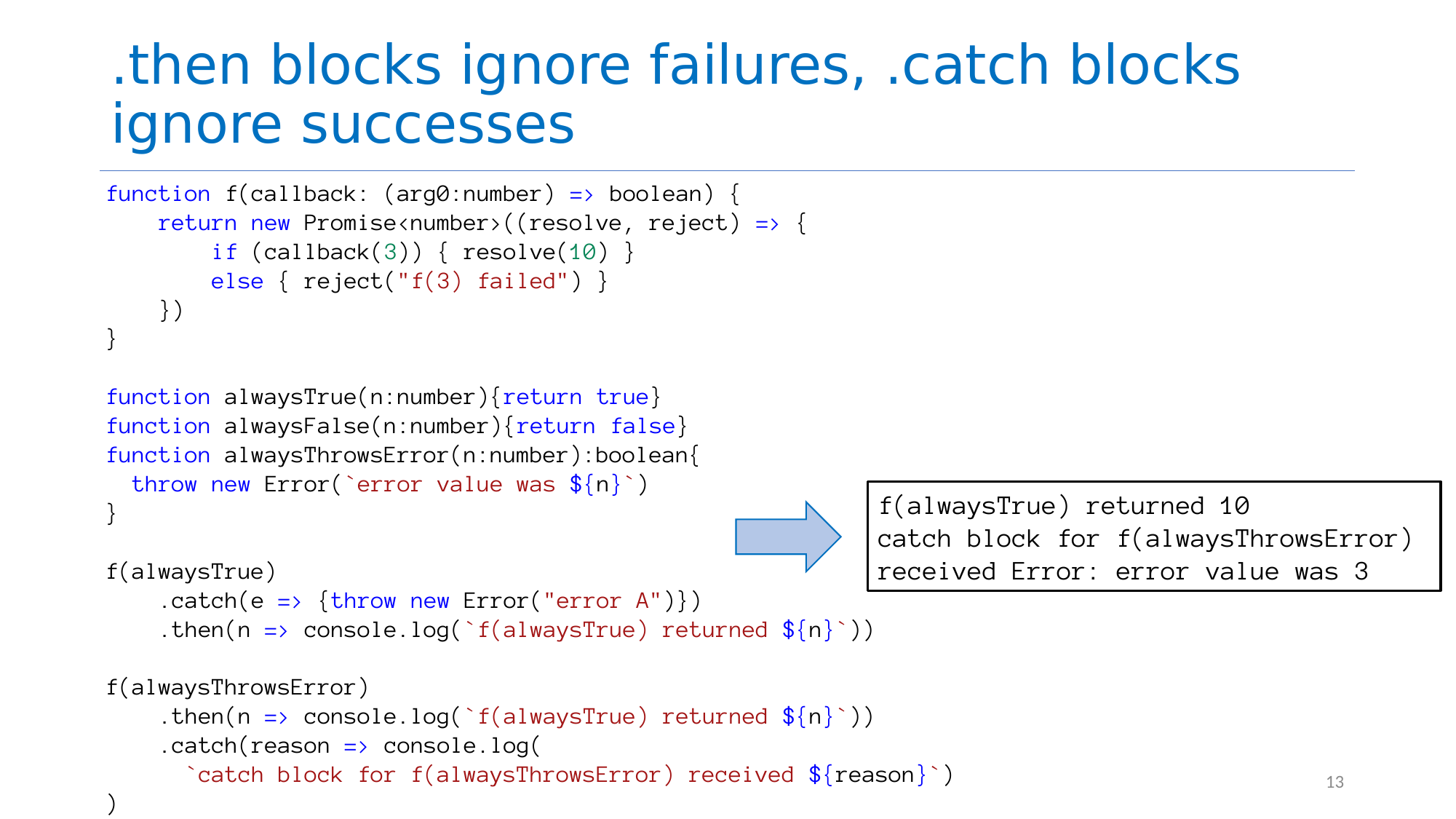

# .then blocks ignore failures, .catch blocks ignore successes
function f(callback: (arg0:number) => boolean) {
    return new Promise<number>((resolve, reject) => {
        if (callback(3)) { resolve(10) }
        else { reject("f(3) failed") }
    })
}
function alwaysTrue(n:number){return true}
function alwaysFalse(n:number){return false}
function alwaysThrowsError(n:number):boolean{
  throw new Error(`error value was ${n}`)
}
f(alwaysTrue)
    .catch(e => {throw new Error("error A")})
    .then(n => console.log(`f(alwaysTrue) returned ${n}`))
f(alwaysThrowsError)
    .then(n => console.log(`f(alwaysTrue) returned ${n}`))
    .catch(reason => console.log(
      `catch block for f(alwaysThrowsError) received ${reason}`)
)
f(alwaysTrue) returned 10
catch block for f(alwaysThrowsError)
received Error: error value was 3

13